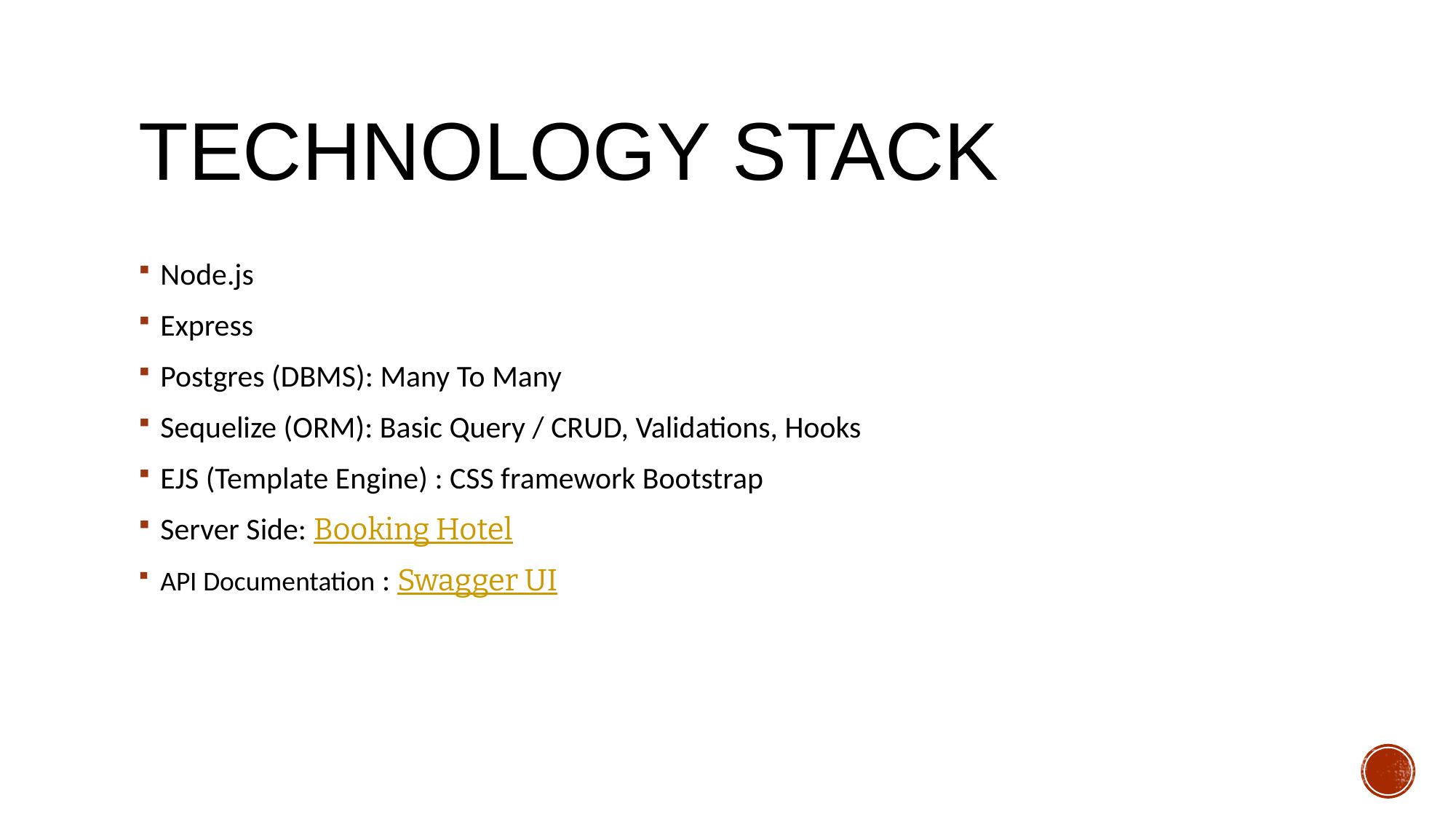

# Technology Stack
Node.js
Express
Postgres (DBMS): Many To Many
Sequelize (ORM): Basic Query / CRUD, Validations, Hooks
EJS (Template Engine) : CSS framework Bootstrap
Server Side: Booking Hotel
API Documentation : Swagger UI